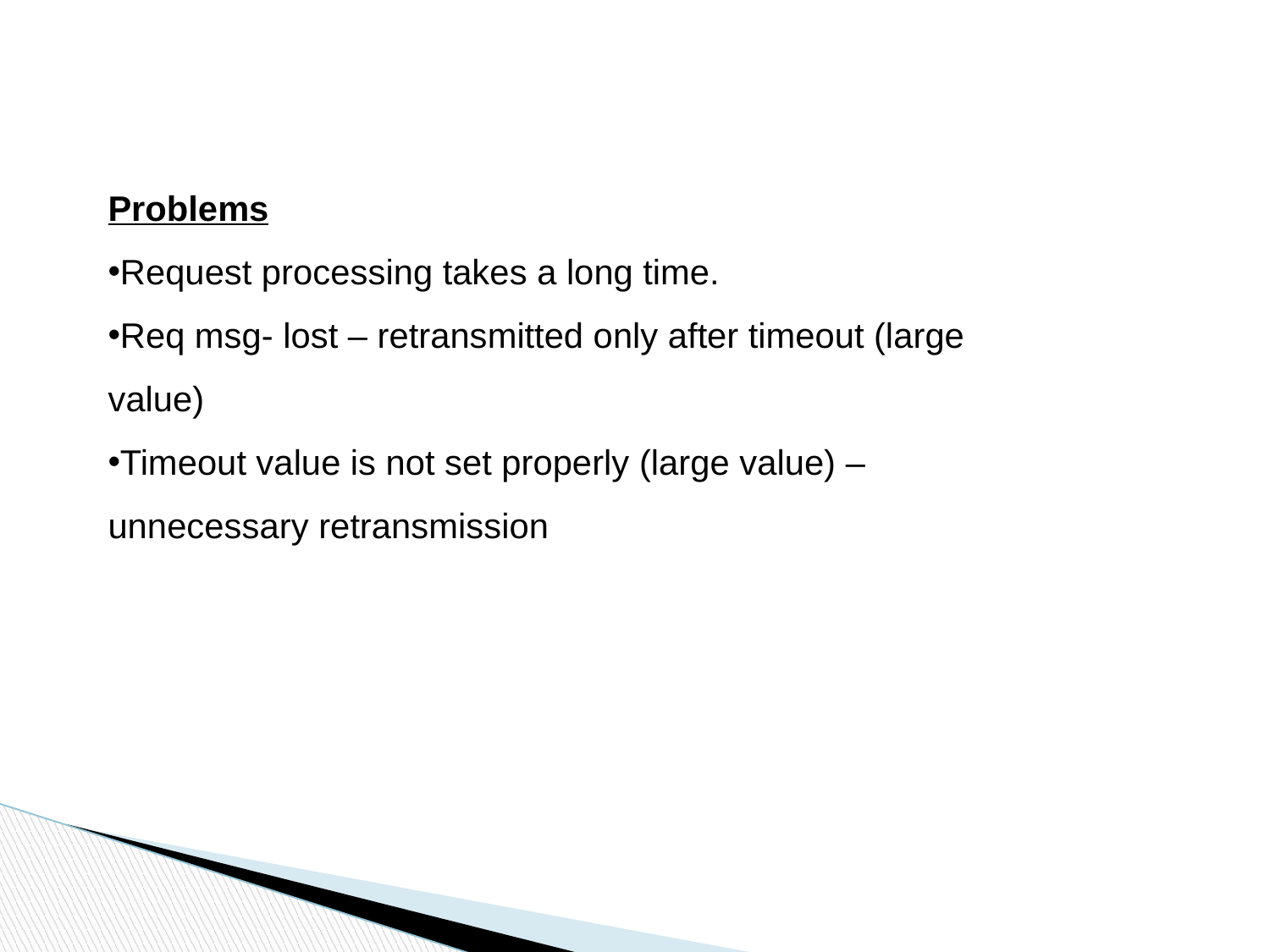

Problems
Request processing takes a long time.
Req msg- lost – retransmitted only after timeout (large value)
Timeout value is not set properly (large value) – unnecessary retransmission